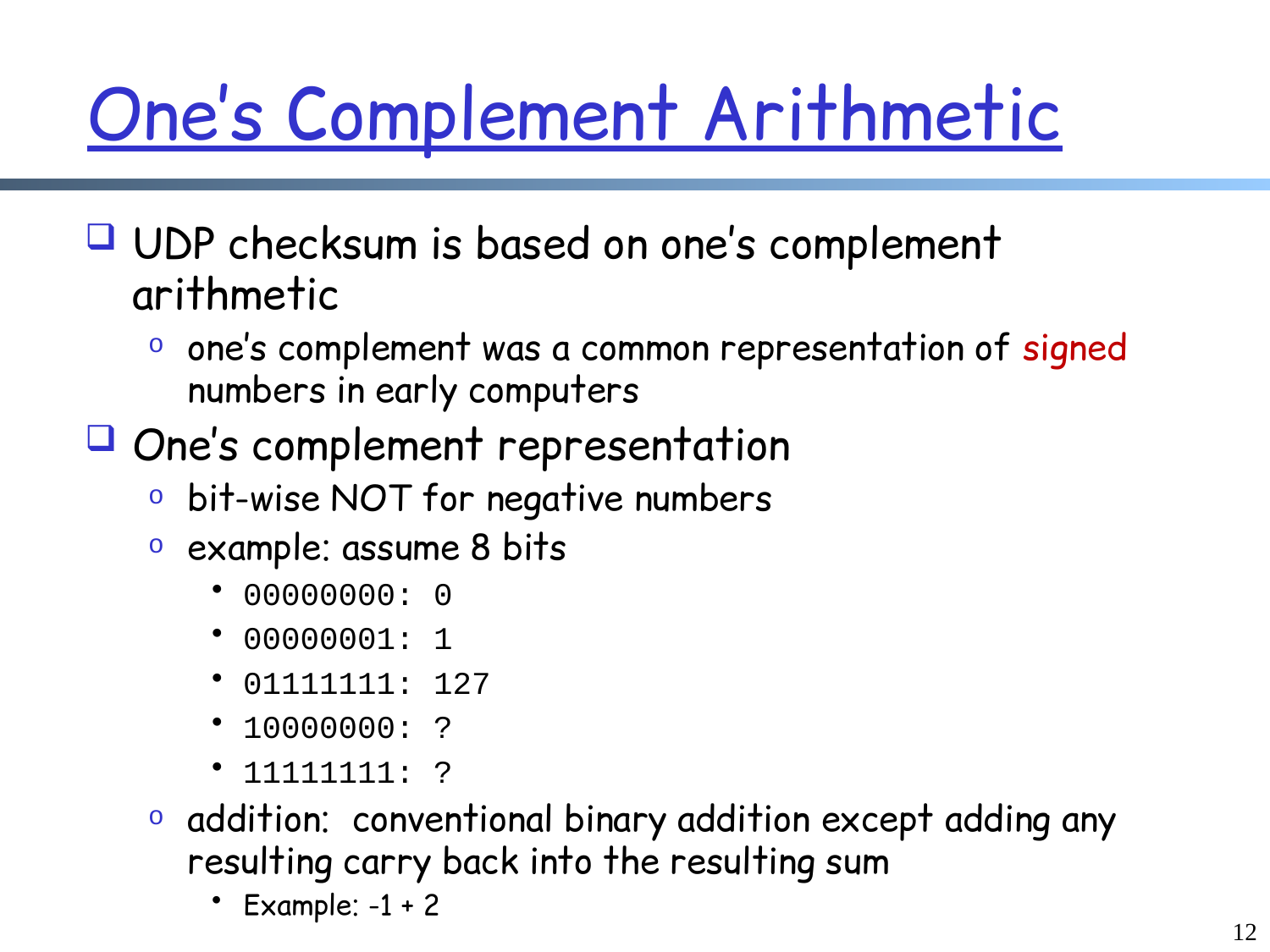

# One’s Complement Arithmetic
UDP checksum is based on one’s complement arithmetic
one’s complement was a common representation of signed numbers in early computers
One’s complement representation
bit-wise NOT for negative numbers
example: assume 8 bits
00000000: 0
00000001: 1
01111111: 127
10000000: ?
11111111: ?
addition:  conventional binary addition except adding any resulting carry back into the resulting sum
Example: -1 + 2
12